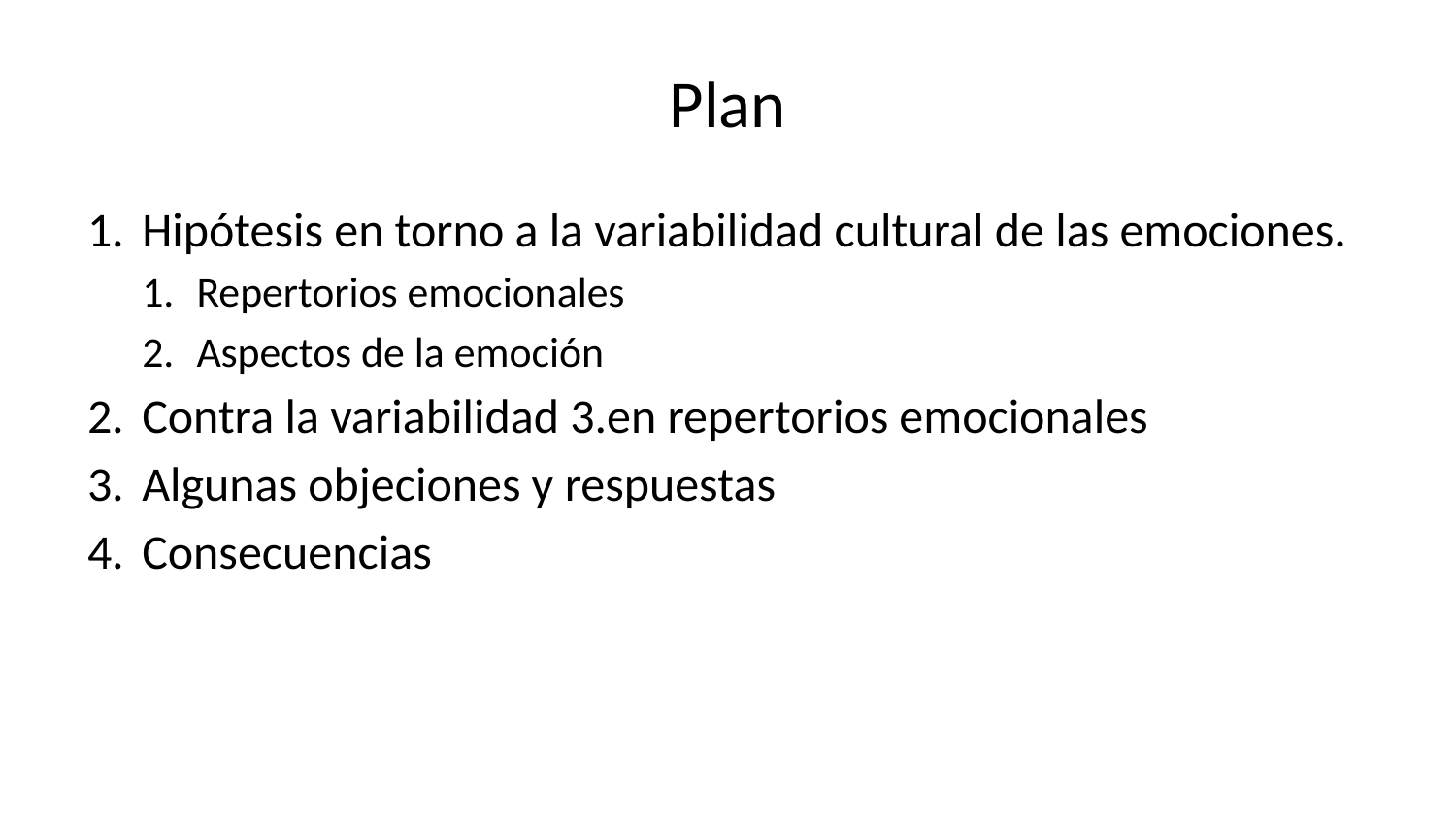

# Plan
Hipótesis en torno a la variabilidad cultural de las emociones.
Repertorios emocionales
Aspectos de la emoción
Contra la variabilidad 3.en repertorios emocionales
Algunas objeciones y respuestas
Consecuencias